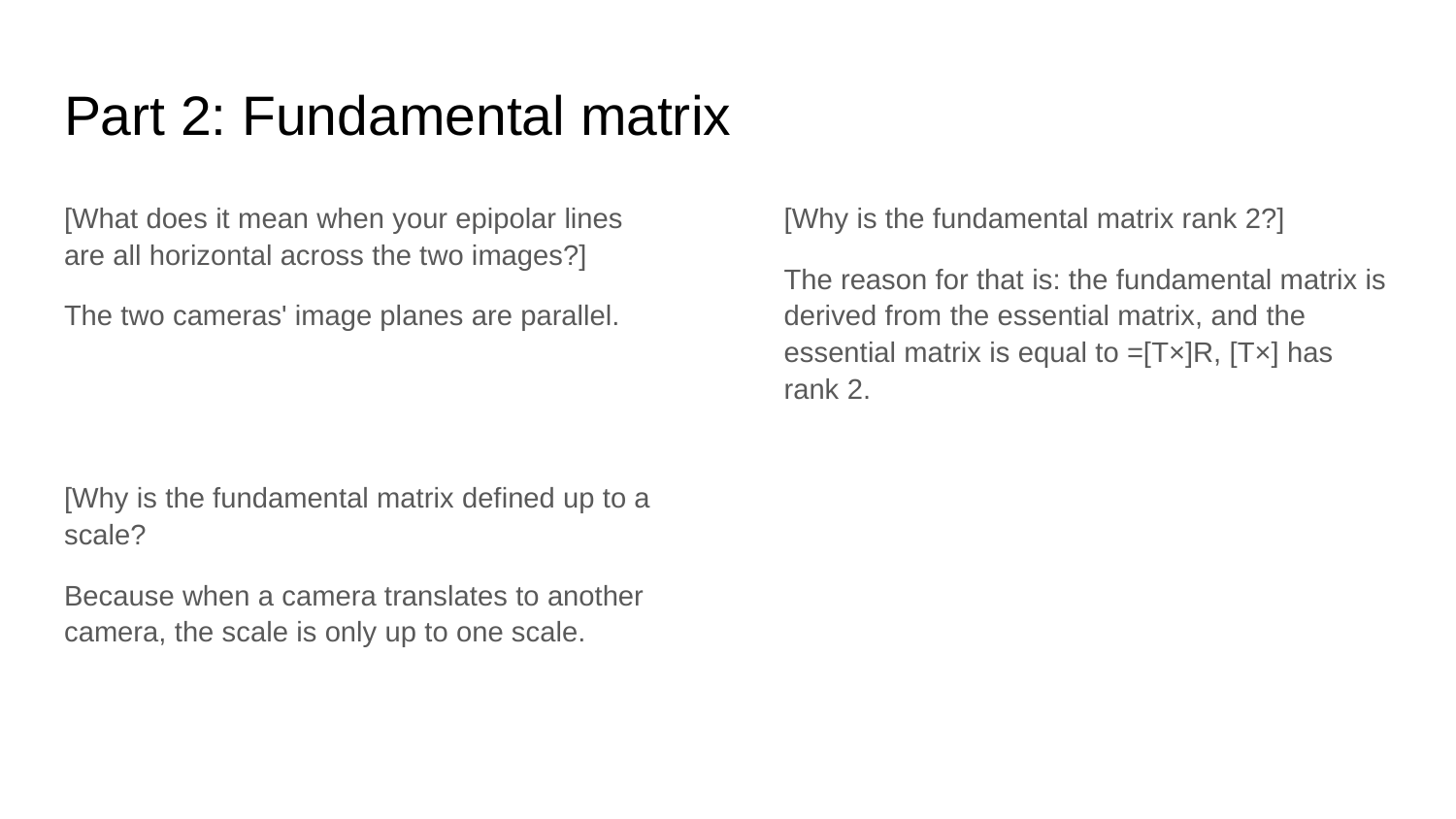

# Part 2: Fundamental matrix
[What does it mean when your epipolar lines are all horizontal across the two images?]
The two cameras' image planes are parallel.

[Why is the fundamental matrix defined up to a scale?
Because when a camera translates to another camera, the scale is only up to one scale.
[Why is the fundamental matrix rank 2?]
The reason for that is: the fundamental matrix is derived from the essential matrix, and the essential matrix is equal to =[T×]R, [T×] has rank 2.